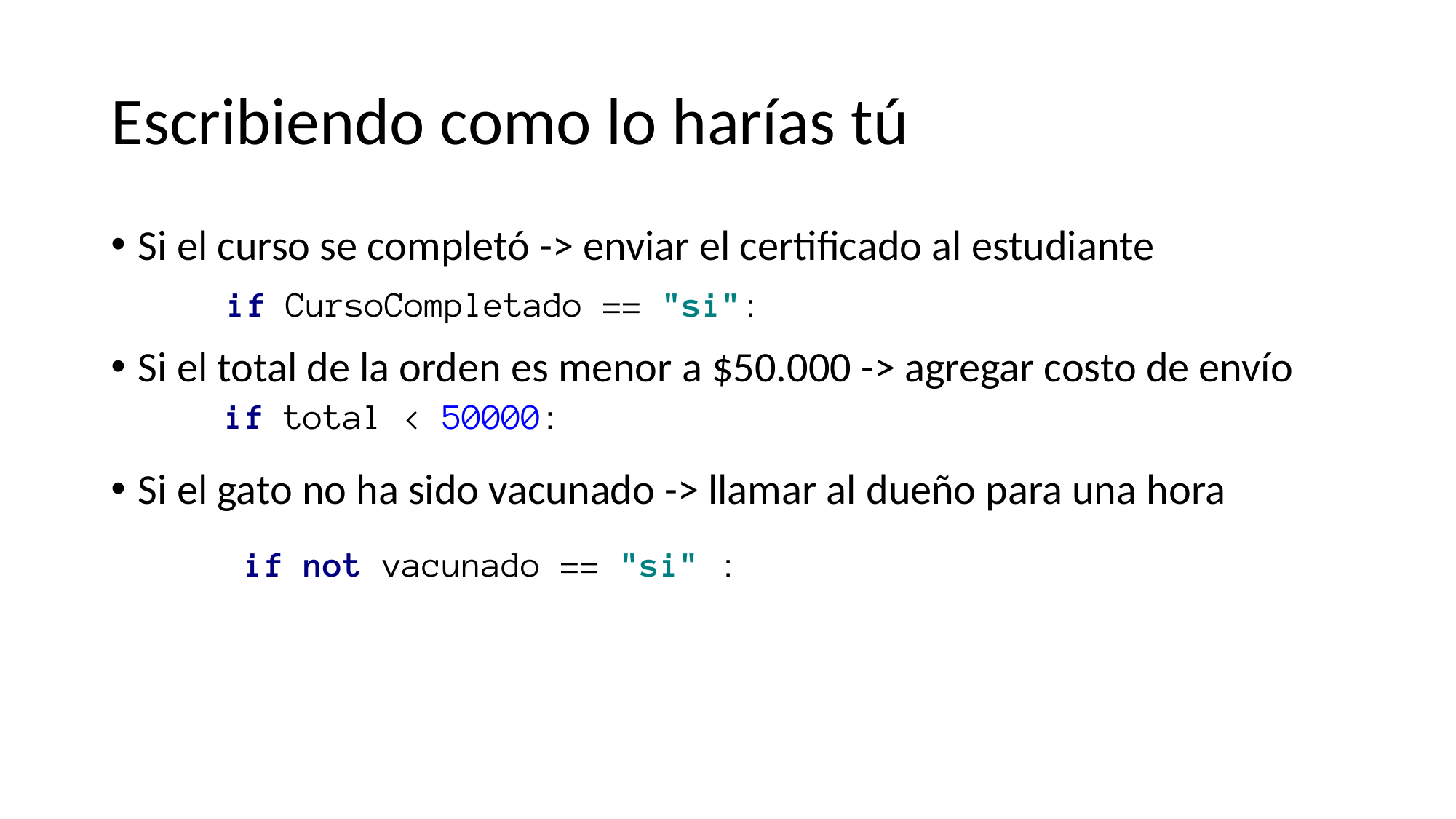

# Escribiendo como lo harías tú
Si el curso se completó -> enviar el certificado al estudiante

Si el total de la orden es menor a $50.000 -> agregar costo de envío

Si el gato no ha sido vacunado -> llamar al dueño para una hora
	if CursoCompletado == "si":
	if total < 50000:
	if not vacunado == "si" :